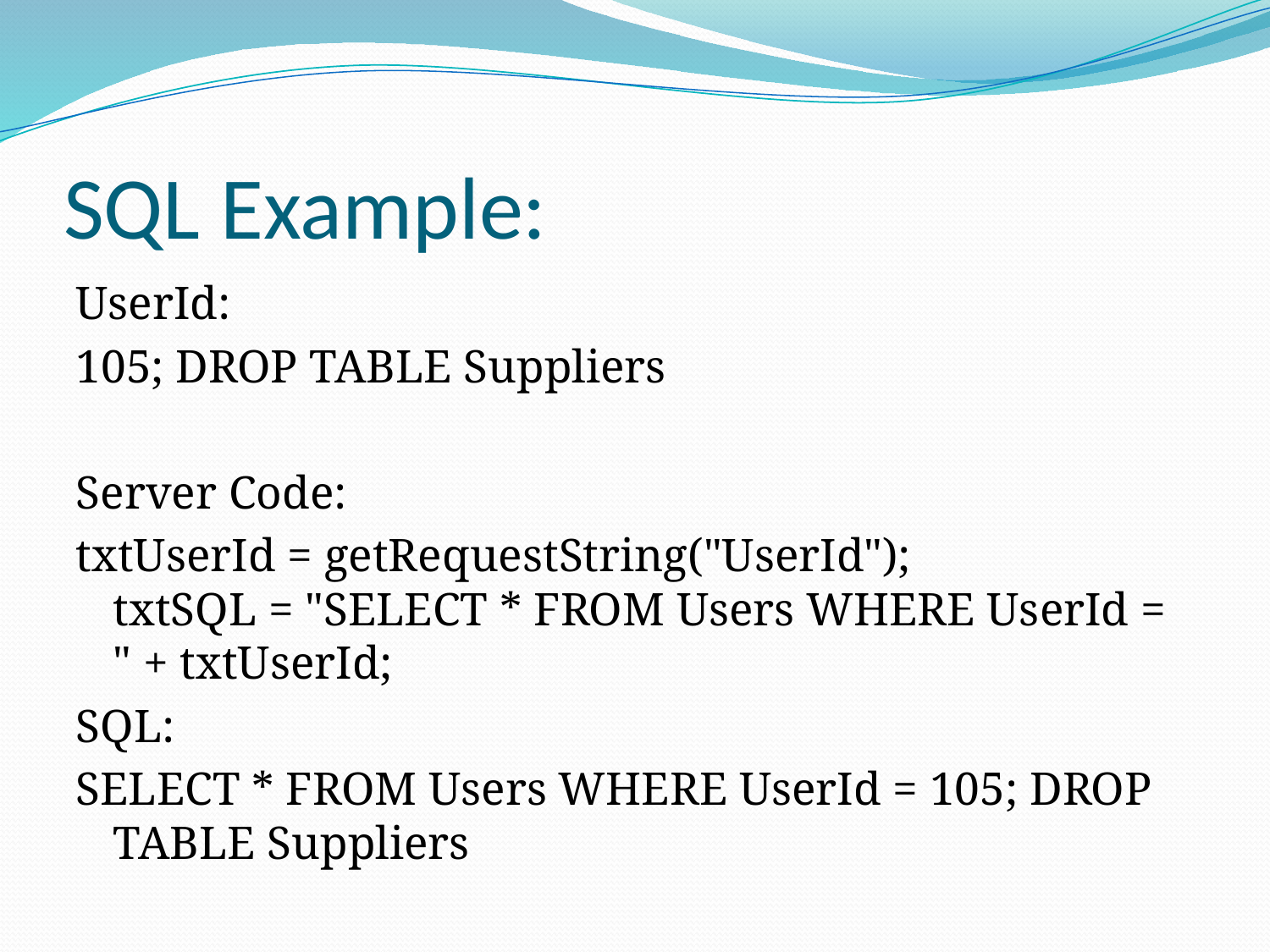

# SQL Example:
UserId:
105; DROP TABLE Suppliers

Server Code:
txtUserId = getRequestString("UserId");
txtSQL = "SELECT * FROM Users WHERE UserId = " + txtUserId;
SQL:
SELECT * FROM Users WHERE UserId = 105; DROP TABLE Suppliers